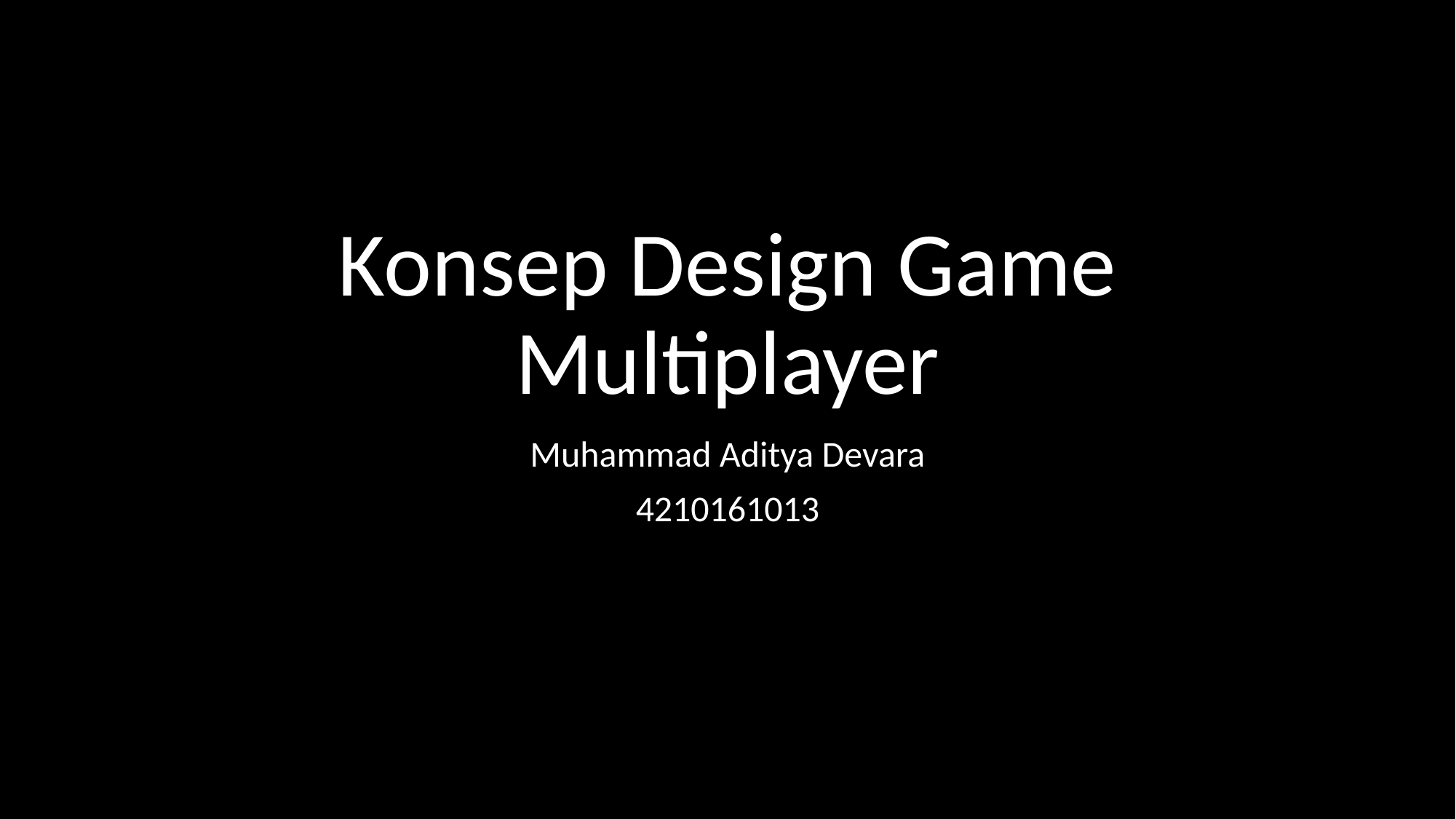

# Konsep Design Game Multiplayer
Muhammad Aditya Devara
4210161013